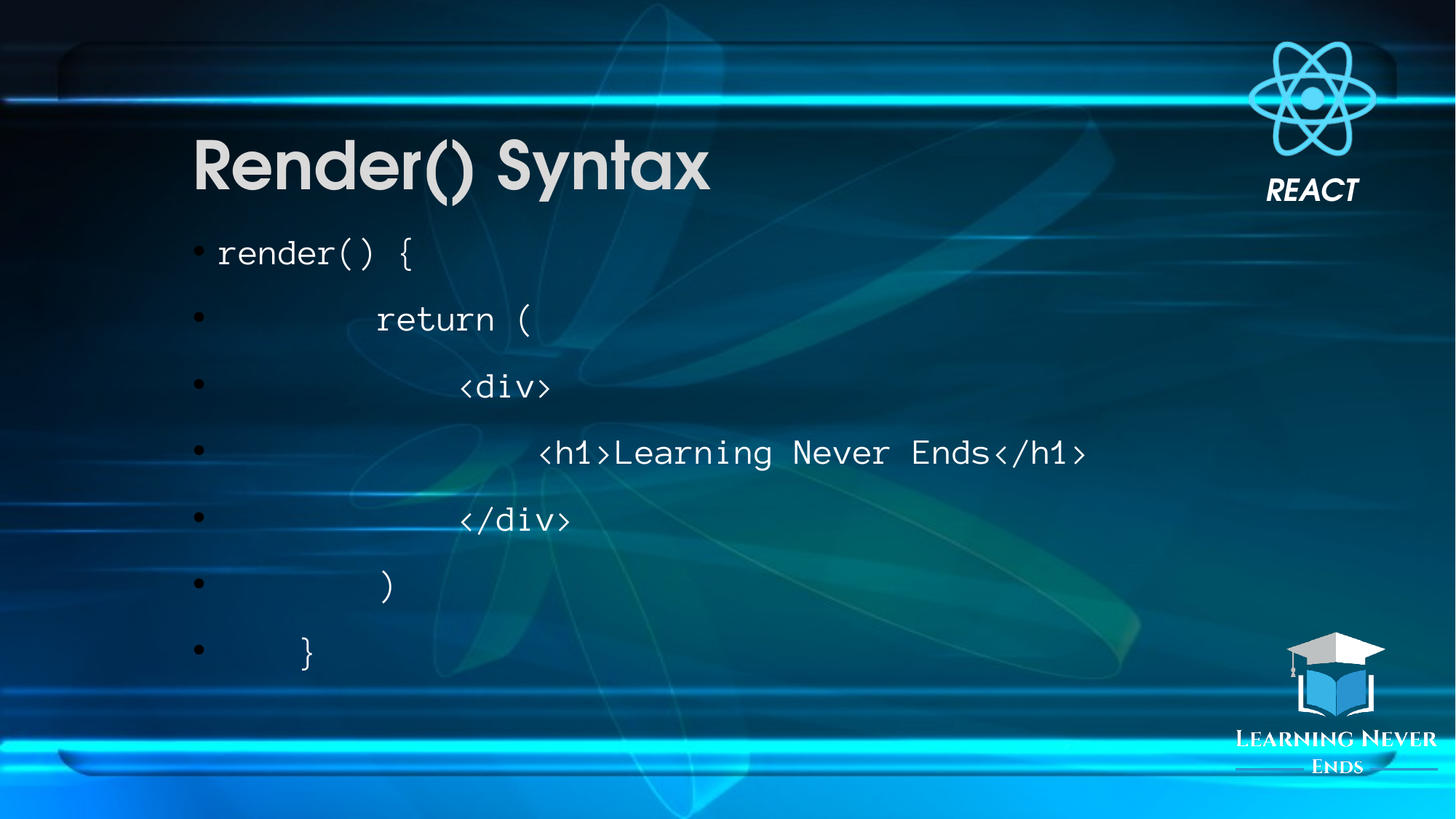

# Render() Syntax
render() {
        return (
            <div>
                <h1>Learning Never Ends</h1>
            </div>
        )
    }